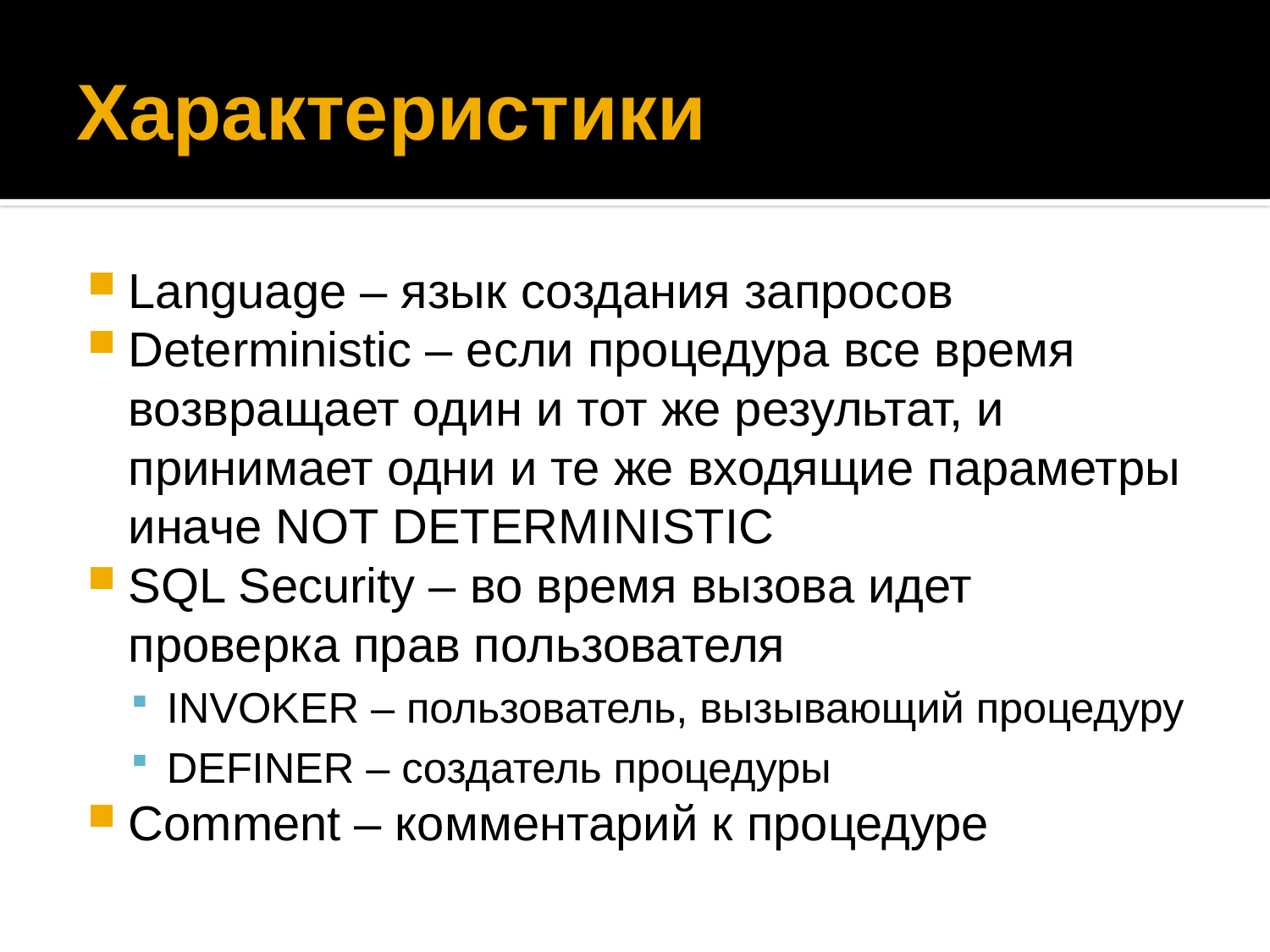

# Характеристики
Language – язык создания запросов
Deterministic – если процедура все время возвращает один и тот же результат, и принимает одни и те же входящие параметры иначе NOT DETERMINISTIC
SQL Security – во время вызова идет проверка прав пользователя
INVOKER – пользователь, вызывающий процедуру
DEFINER – создатель процедуры
Comment – комментарий к процедуре